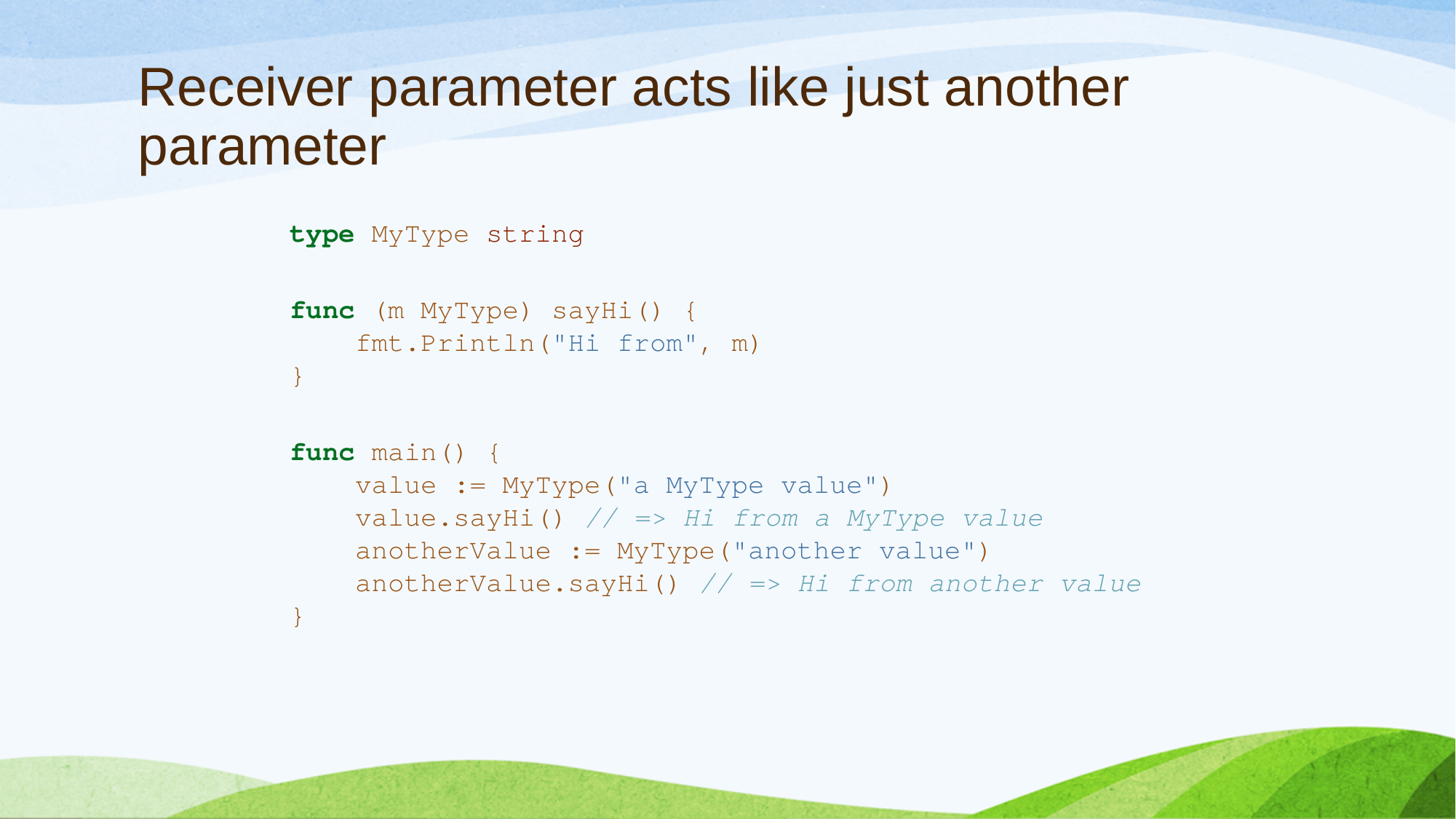

# Receiver parameter acts like just another parameter
type MyType string
func (m MyType) sayHi() {
    fmt.Println("Hi from", m)
}
func main() {
    value := MyType("a MyType value")
    value.sayHi() // => Hi from a MyType value
    anotherValue := MyType("another value")
    anotherValue.sayHi() // => Hi from another value
}